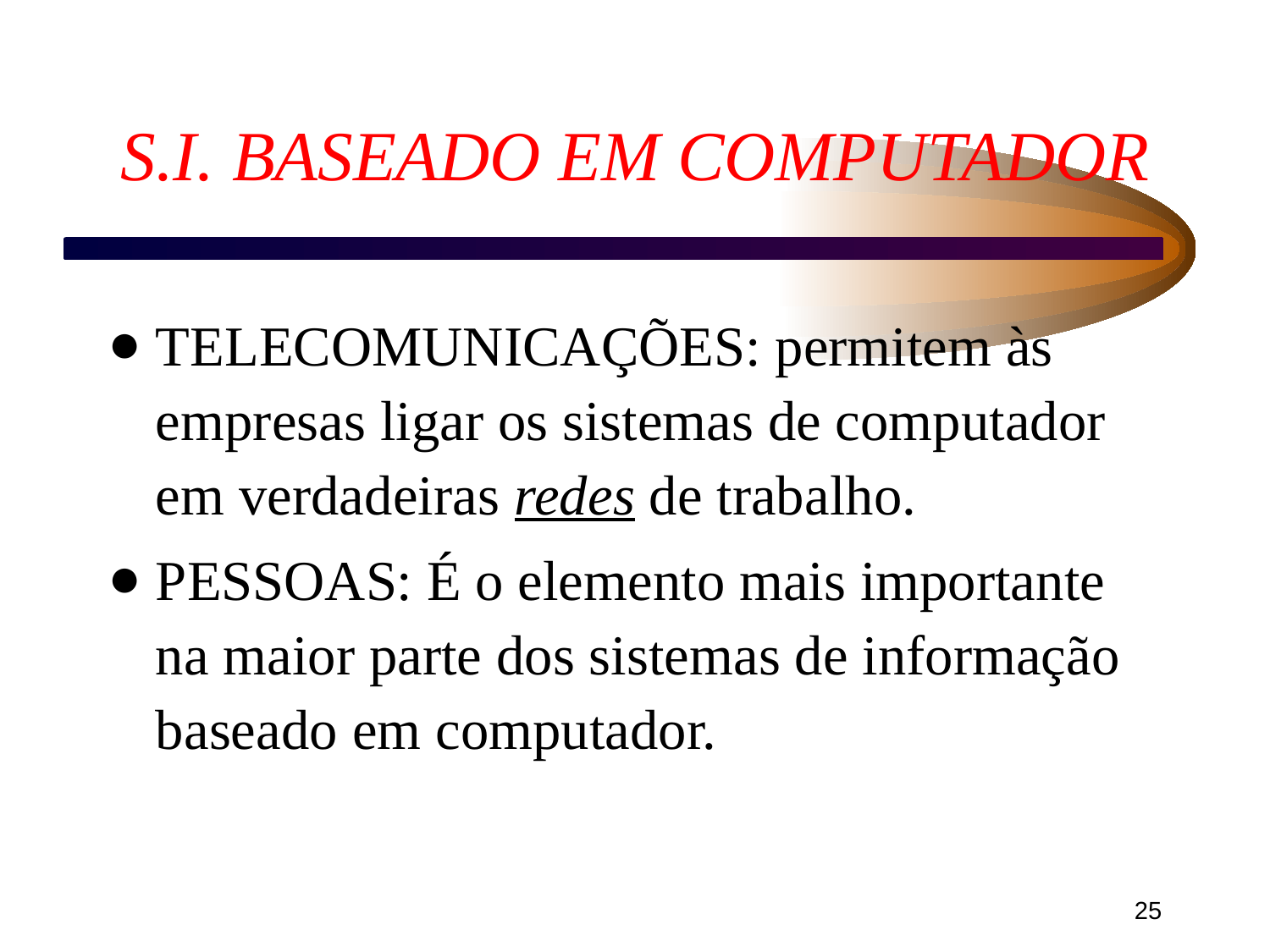

# S.I. BASEADO EM COMPUTADOR
TELECOMUNICAÇÕES: permitem às empresas ligar os sistemas de computador em verdadeiras redes de trabalho.
PESSOAS: É o elemento mais importante na maior parte dos sistemas de informação baseado em computador.
25